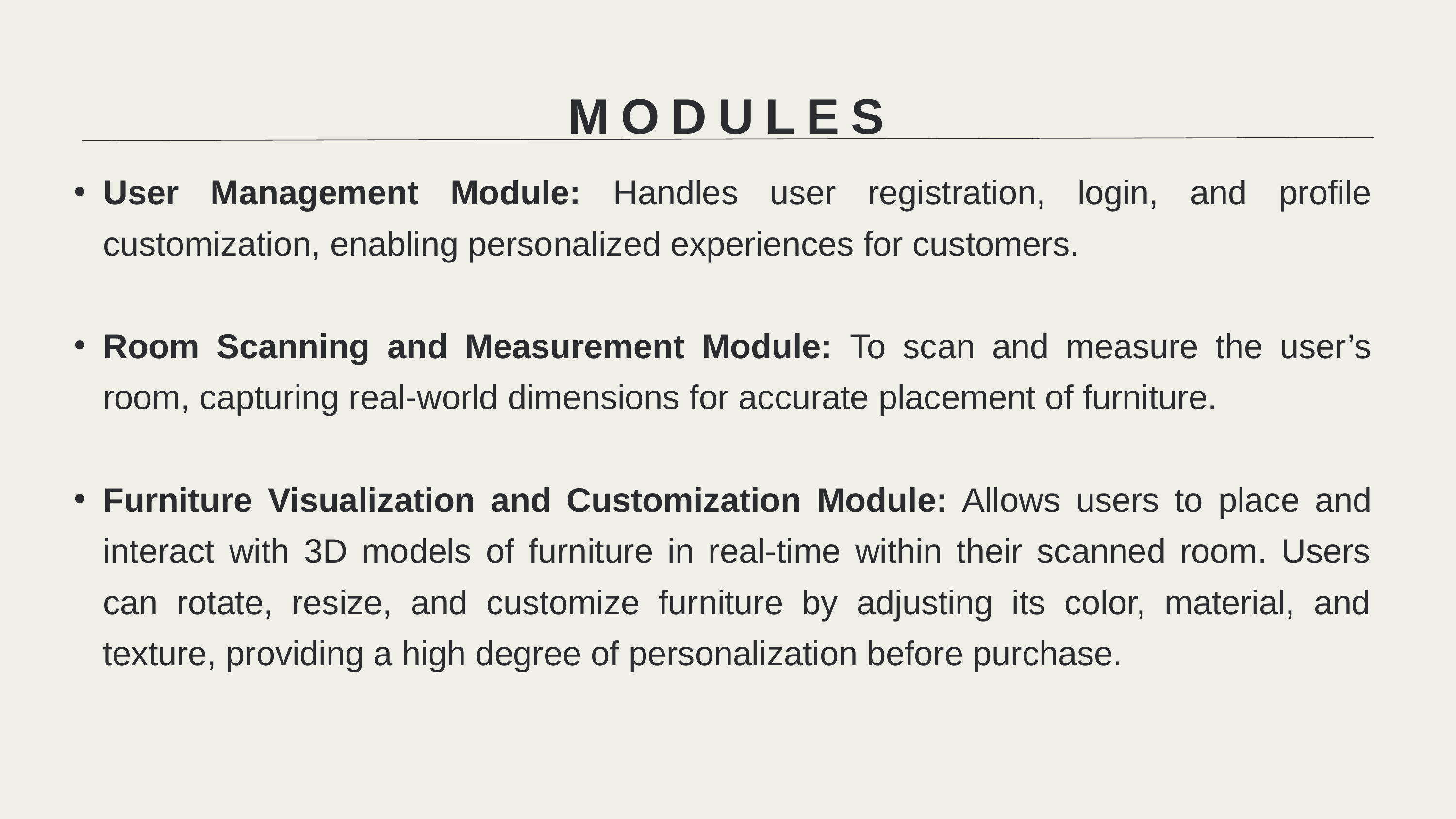

MODULES

User Management Module: Handles user registration, login, and profile customization, enabling personalized experiences for customers.

Room Scanning and Measurement Module: To scan and measure the user’s room, capturing real-world dimensions for accurate placement of furniture.

Furniture Visualization and Customization Module: Allows users to place and interact with 3D models of furniture in real-time within their scanned room. Users can rotate, resize, and customize furniture by adjusting its color, material, and texture, providing a high degree of personalization before purchase.